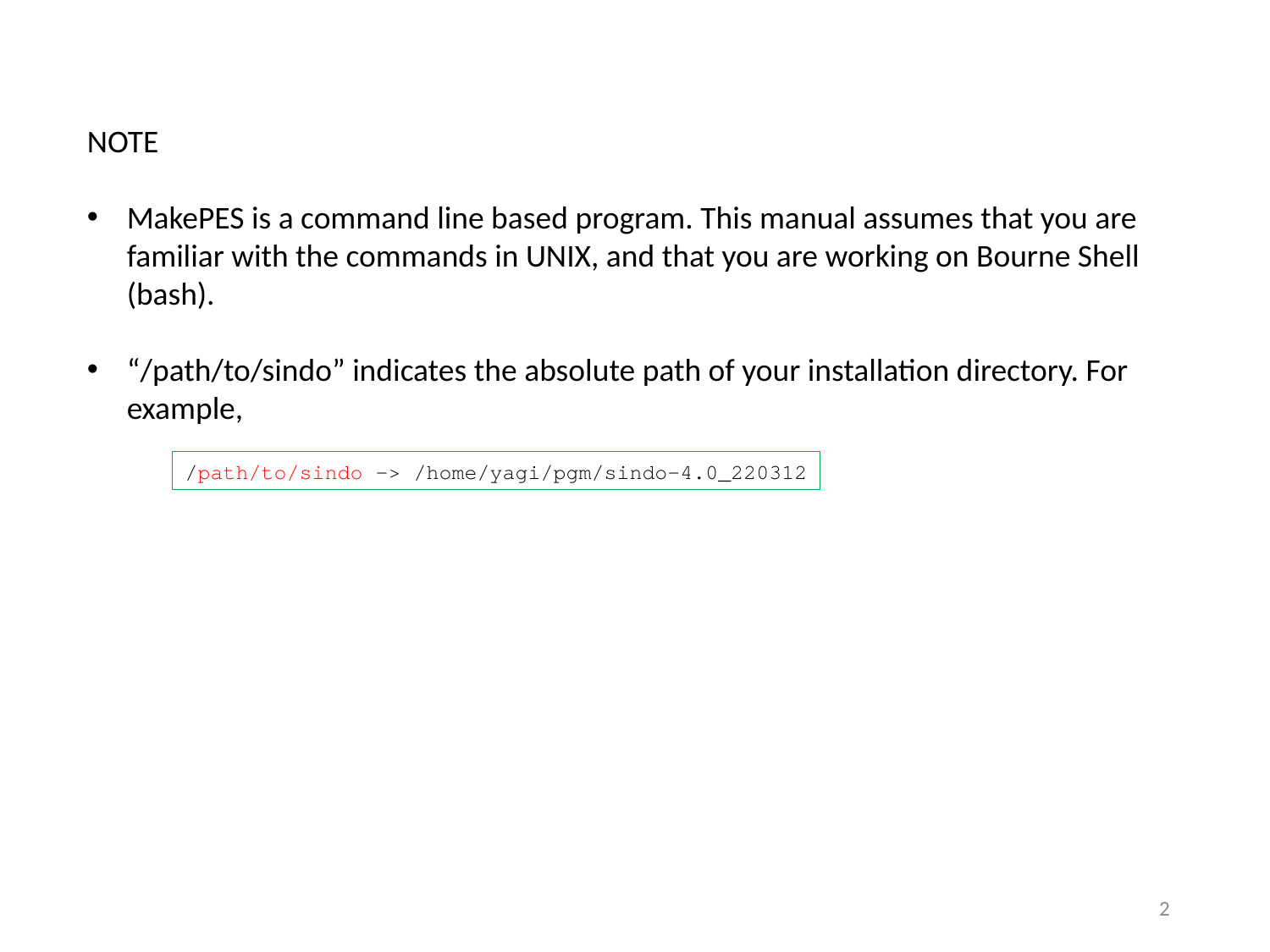

NOTE

MakePES is a command line based program. This manual assumes that you are familiar with the commands in UNIX, and that you are working on Bourne Shell (bash).

“/path/to/sindo” indicates the absolute path of your installation directory. For example,
/path/to/sindo -> /home/yagi/pgm/sindo-4.0_220312
2